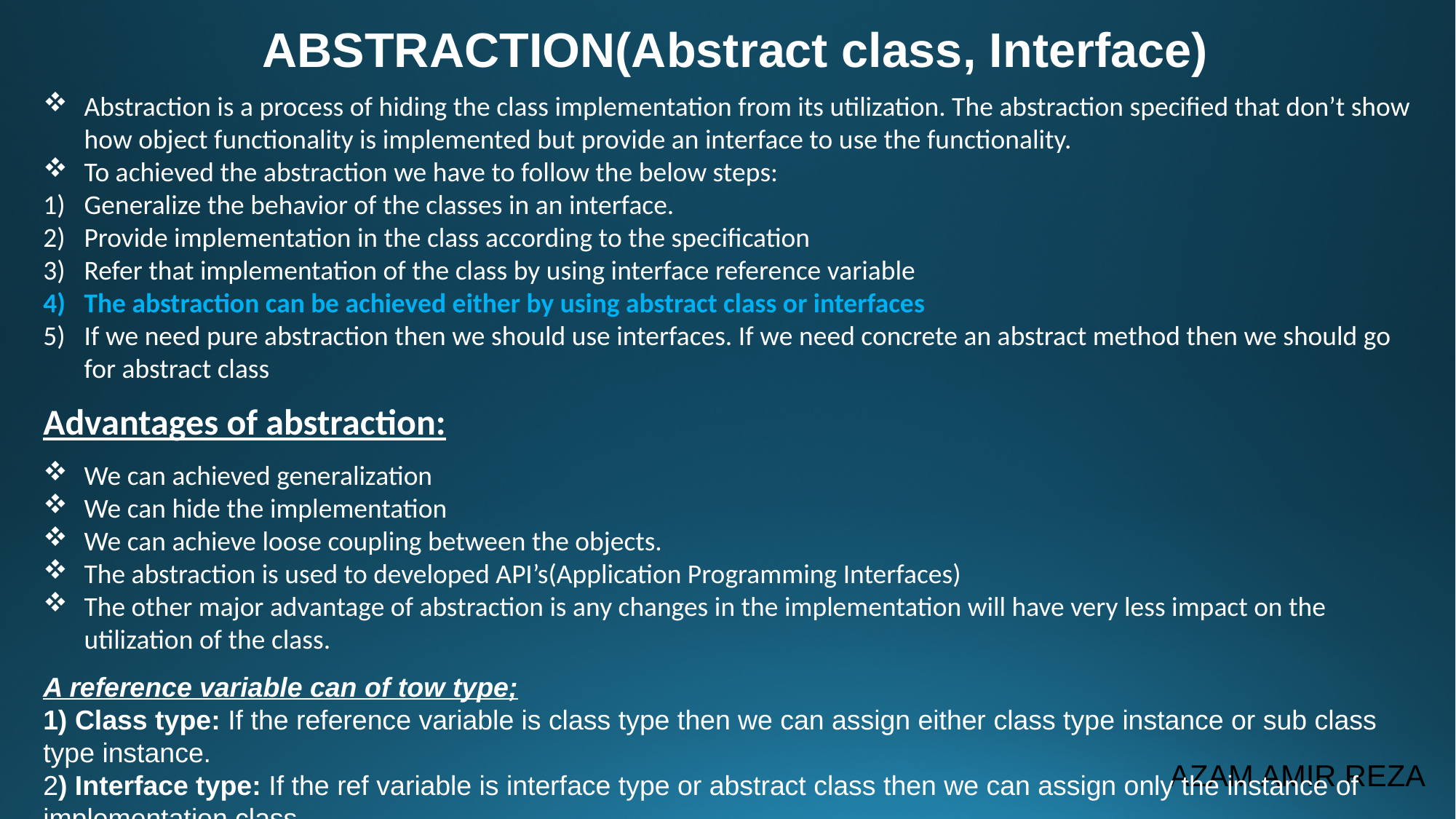

ABSTRACTION(Abstract class, Interface)
Abstraction is a process of hiding the class implementation from its utilization. The abstraction specified that don’t show how object functionality is implemented but provide an interface to use the functionality.
To achieved the abstraction we have to follow the below steps:
Generalize the behavior of the classes in an interface.
Provide implementation in the class according to the specification
Refer that implementation of the class by using interface reference variable
The abstraction can be achieved either by using abstract class or interfaces
If we need pure abstraction then we should use interfaces. If we need concrete an abstract method then we should go for abstract class
Advantages of abstraction:
We can achieved generalization
We can hide the implementation
We can achieve loose coupling between the objects.
The abstraction is used to developed API’s(Application Programming Interfaces)
The other major advantage of abstraction is any changes in the implementation will have very less impact on the utilization of the class.
A reference variable can of tow type;
1) Class type: If the reference variable is class type then we can assign either class type instance or sub class type instance.
2) Interface type: If the ref variable is interface type or abstract class then we can assign only the instance of implementation class.
AZAM AMIR REZA